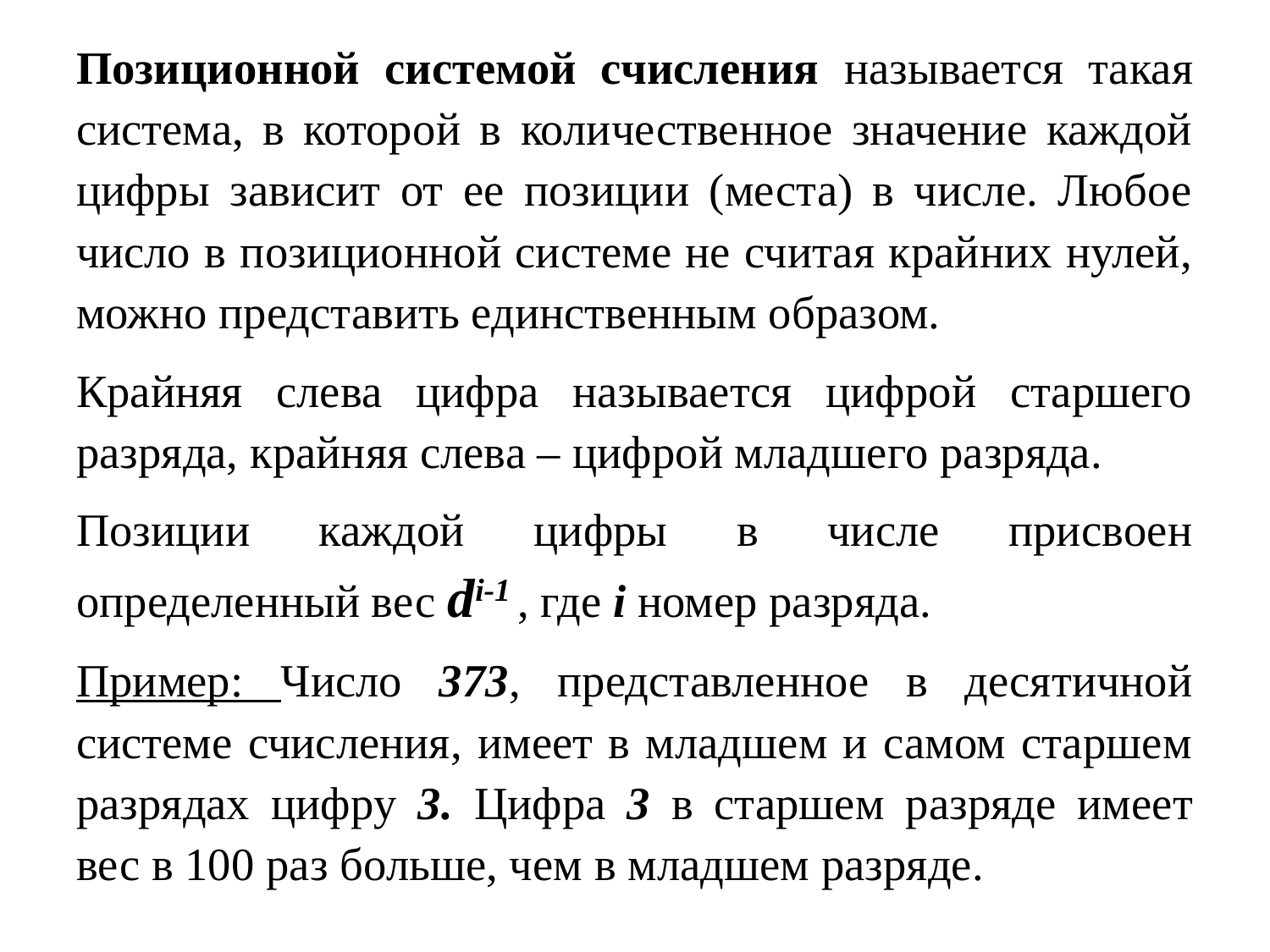

Позиционной системой счисления называется такая система, в которой в количественное значение каждой цифры зависит от ее позиции (места) в числе. Любое число в позиционной системе не считая крайних нулей, можно представить единственным образом.
Крайняя слева цифра называется цифрой старшего разряда, крайняя слева – цифрой младшего разряда.
Позиции каждой цифры в числе присвоен определенный вес di-1 , где i номер разряда.
Пример: Число 373, представленное в десятичной системе счисления, имеет в младшем и самом старшем разрядах цифру 3. Цифра 3 в старшем разряде имеет вес в 100 раз больше, чем в младшем разряде.